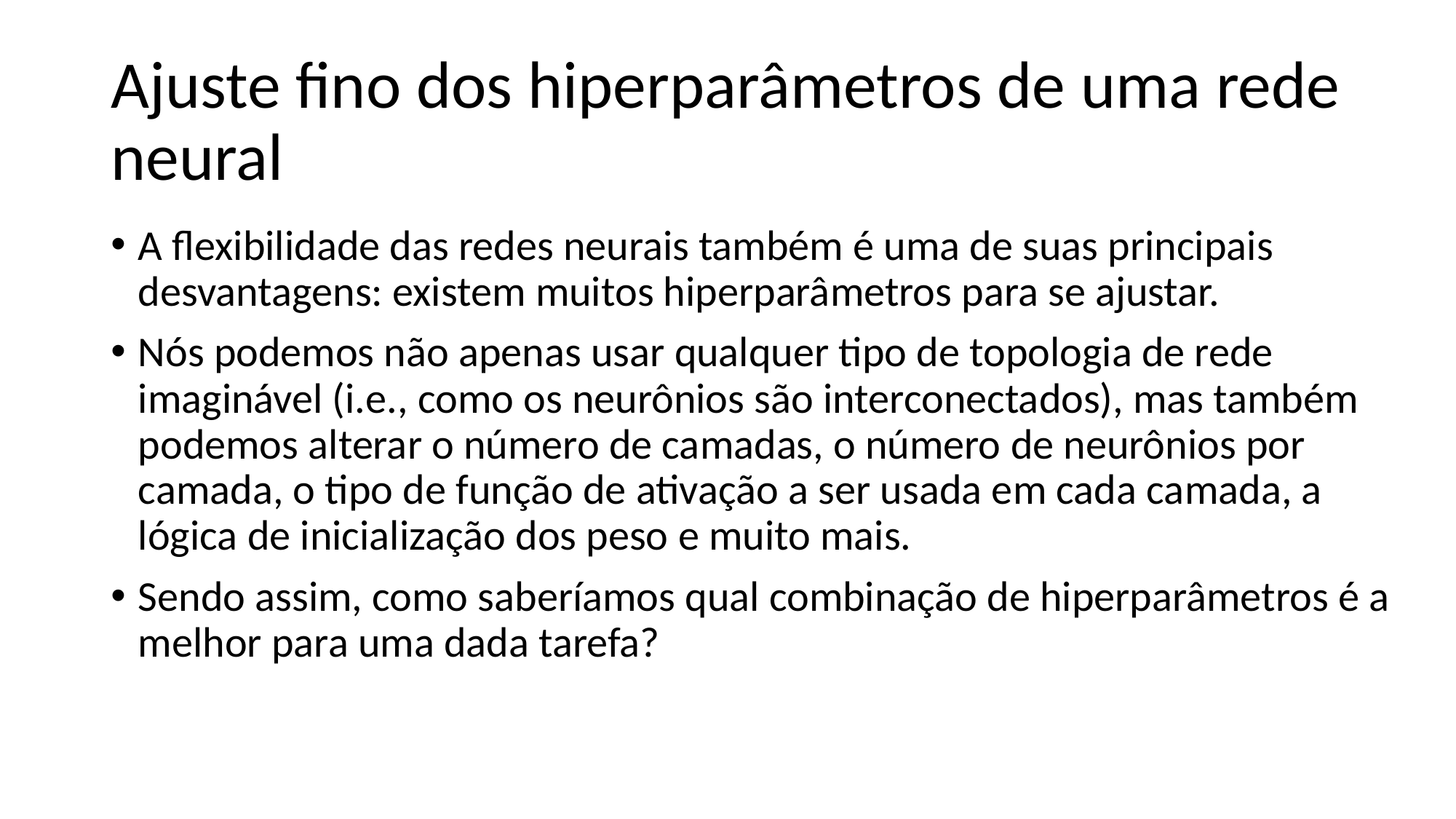

# Ajuste fino dos hiperparâmetros de uma rede neural
A flexibilidade das redes neurais também é uma de suas principais desvantagens: existem muitos hiperparâmetros para se ajustar.
Nós podemos não apenas usar qualquer tipo de topologia de rede imaginável (i.e., como os neurônios são interconectados), mas também podemos alterar o número de camadas, o número de neurônios por camada, o tipo de função de ativação a ser usada em cada camada, a lógica de inicialização dos peso e muito mais.
Sendo assim, como saberíamos qual combinação de hiperparâmetros é a melhor para uma dada tarefa?